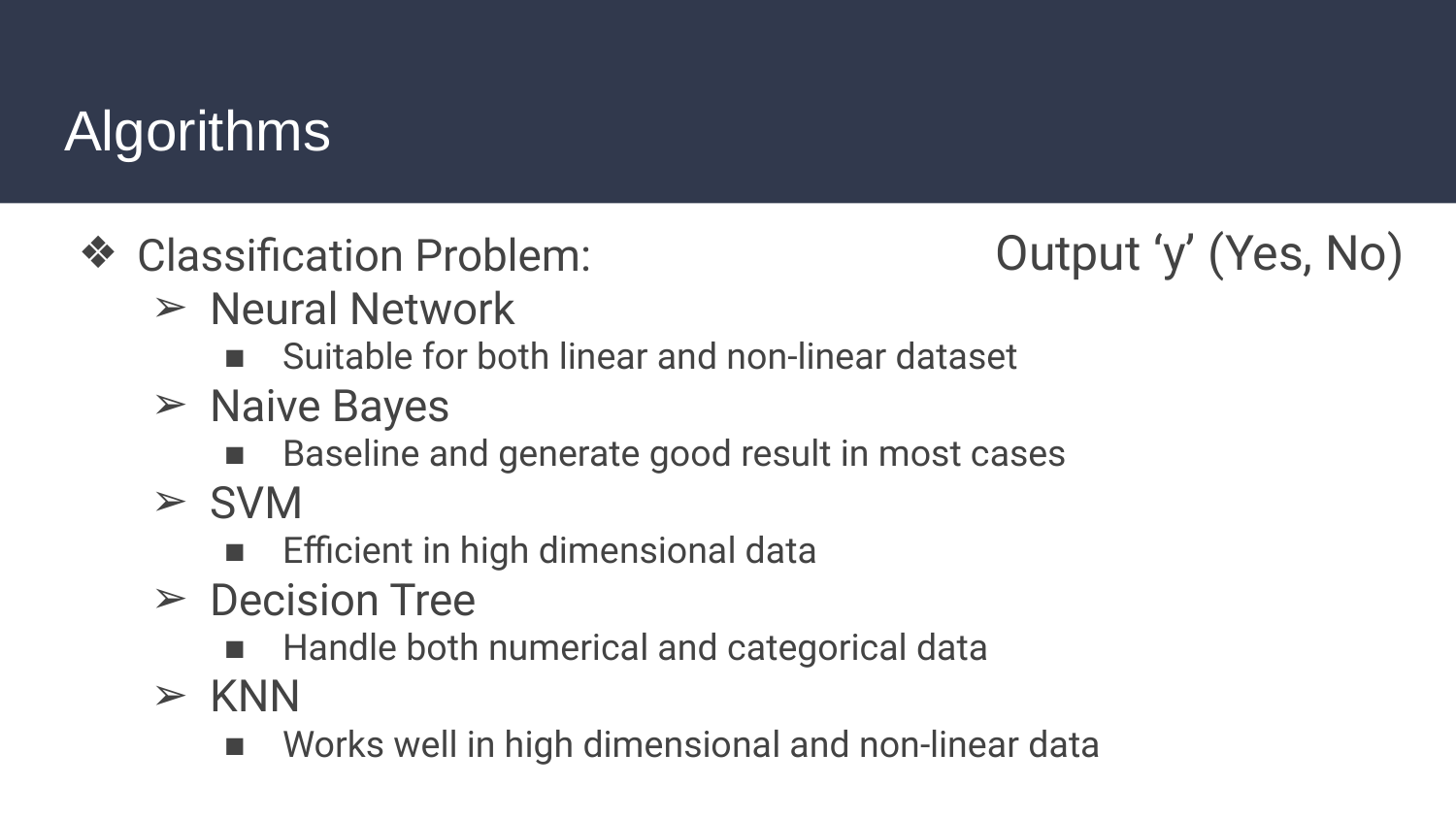

# Algorithms
Output ‘y’ (Yes, No)
Classification Problem:
Neural Network
Suitable for both linear and non-linear dataset
Naive Bayes
Baseline and generate good result in most cases
SVM
Efficient in high dimensional data
Decision Tree
Handle both numerical and categorical data
KNN
Works well in high dimensional and non-linear data